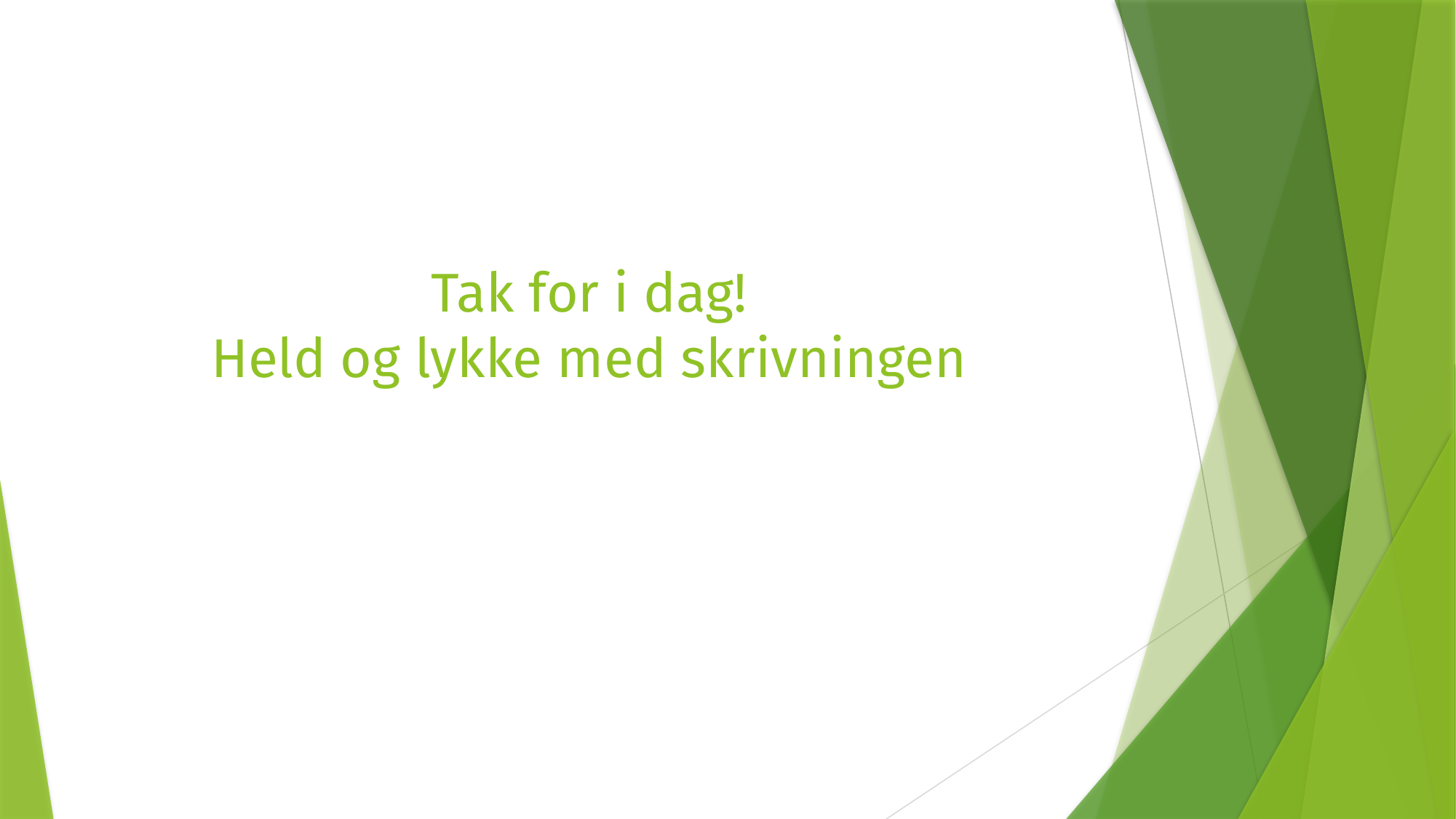

# Tak for i dag! Held og lykke med skrivningen